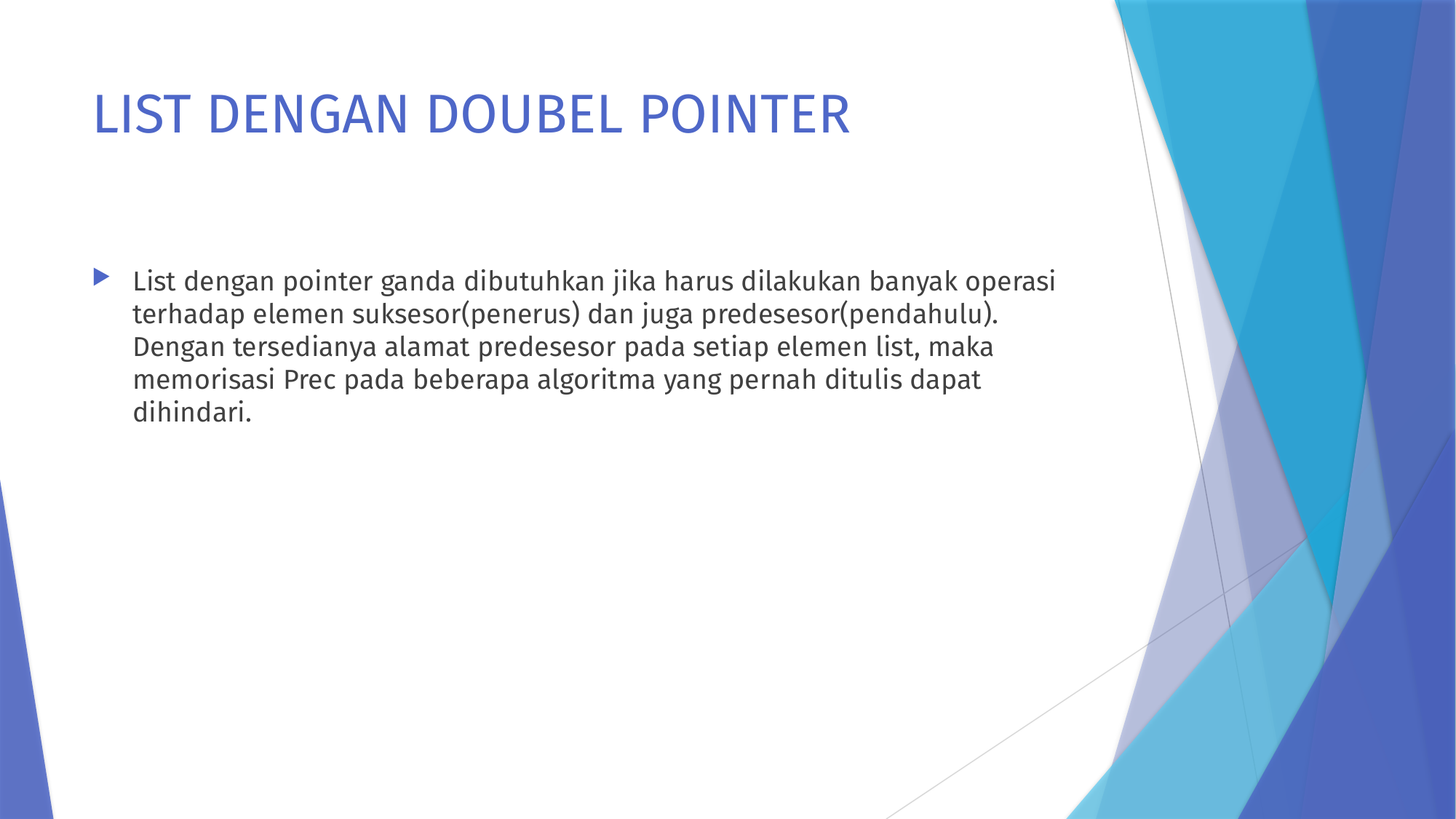

# LIST DENGAN DOUBEL POINTER
List dengan pointer ganda dibutuhkan jika harus dilakukan banyak operasi terhadap elemen suksesor(penerus) dan juga predesesor(pendahulu). Dengan tersedianya alamat predesesor pada setiap elemen list, maka memorisasi Prec pada beberapa algoritma yang pernah ditulis dapat dihindari.